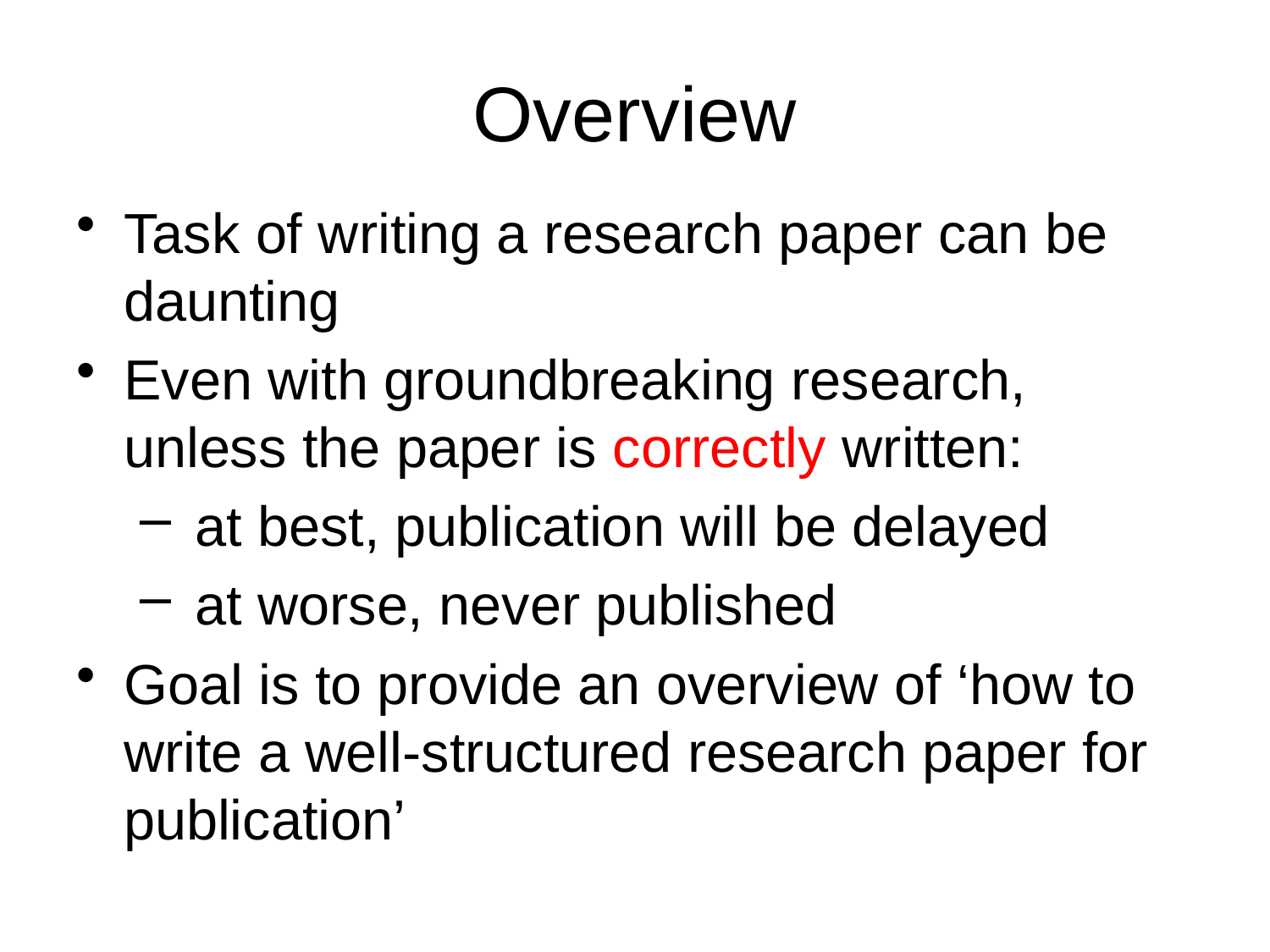

# Overview
Task of writing a research paper can be daunting
Even with groundbreaking research,  unless the paper is correctly written:
 at best, publication will be delayed
 at worse, never published
Goal is to provide an overview of ‘how to write a well-structured research paper for publication’